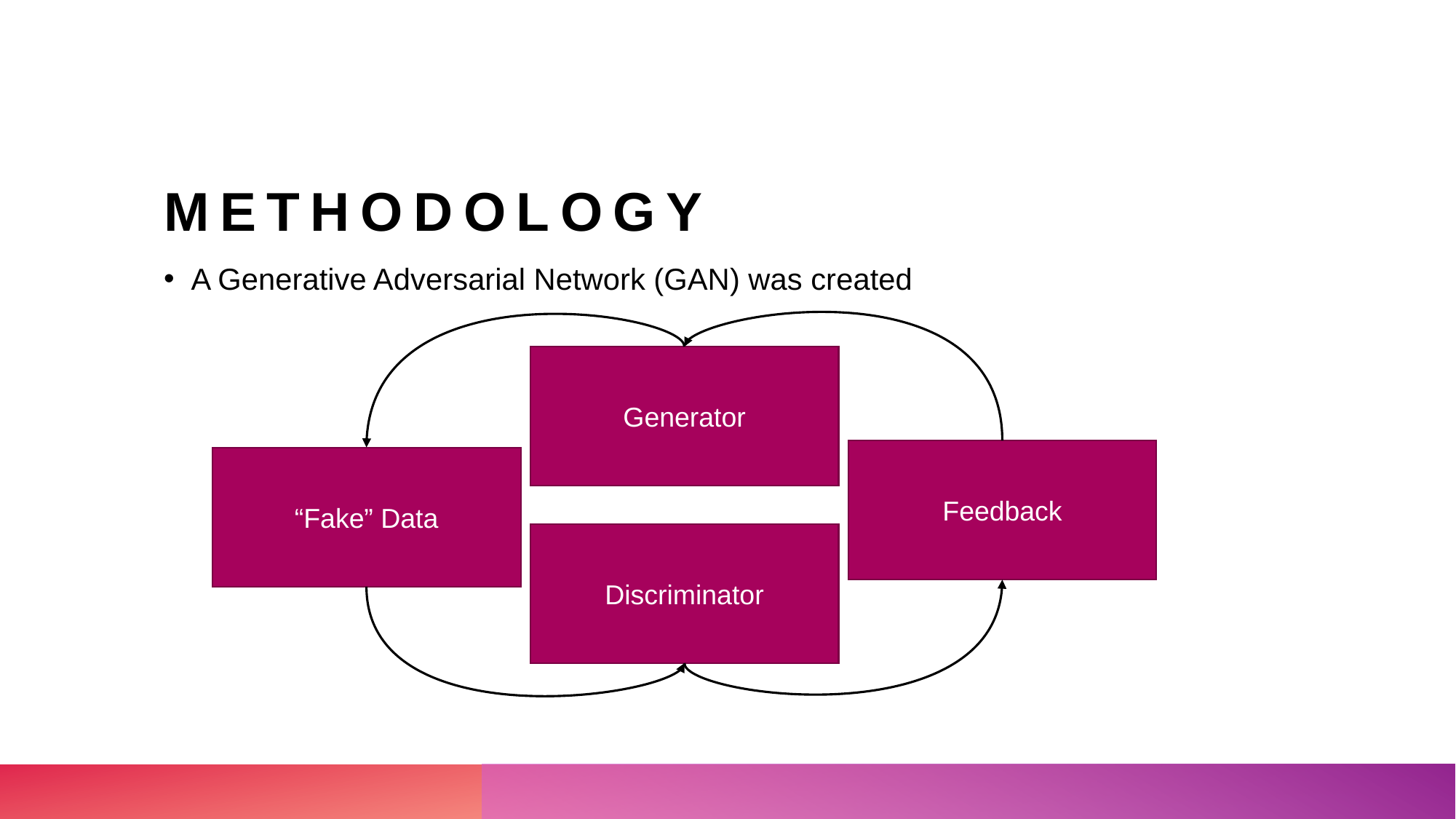

# Methodology
A Generative Adversarial Network (GAN) was created
Generator
Feedback
“Fake” Data
Discriminator